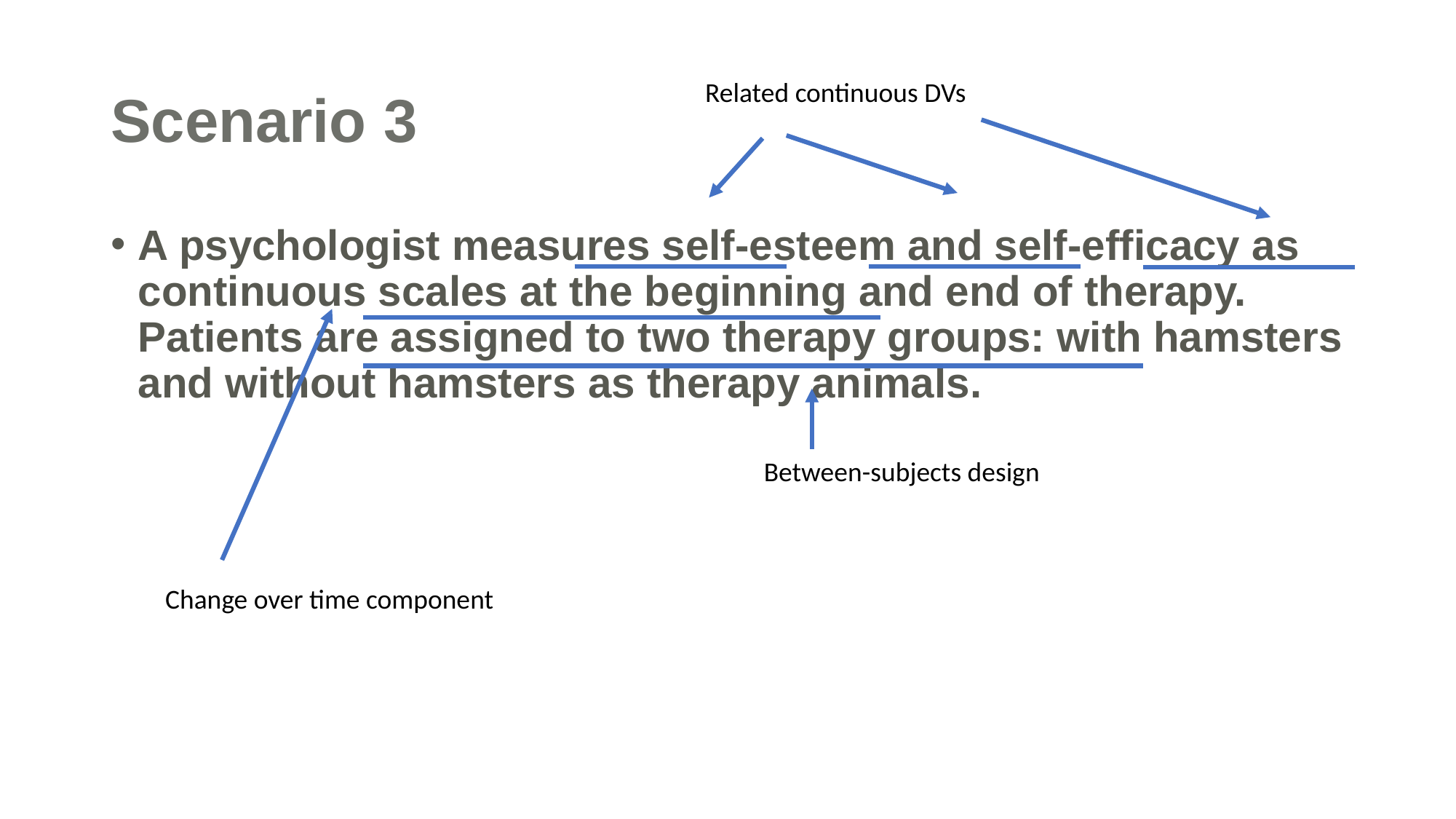

# Scenario 3
Related continuous DVs
A psychologist measures self-esteem and self-efficacy as continuous scales at the beginning and end of therapy. Patients are assigned to two therapy groups: with hamsters and without hamsters as therapy animals.
Between-subjects design
Change over time component